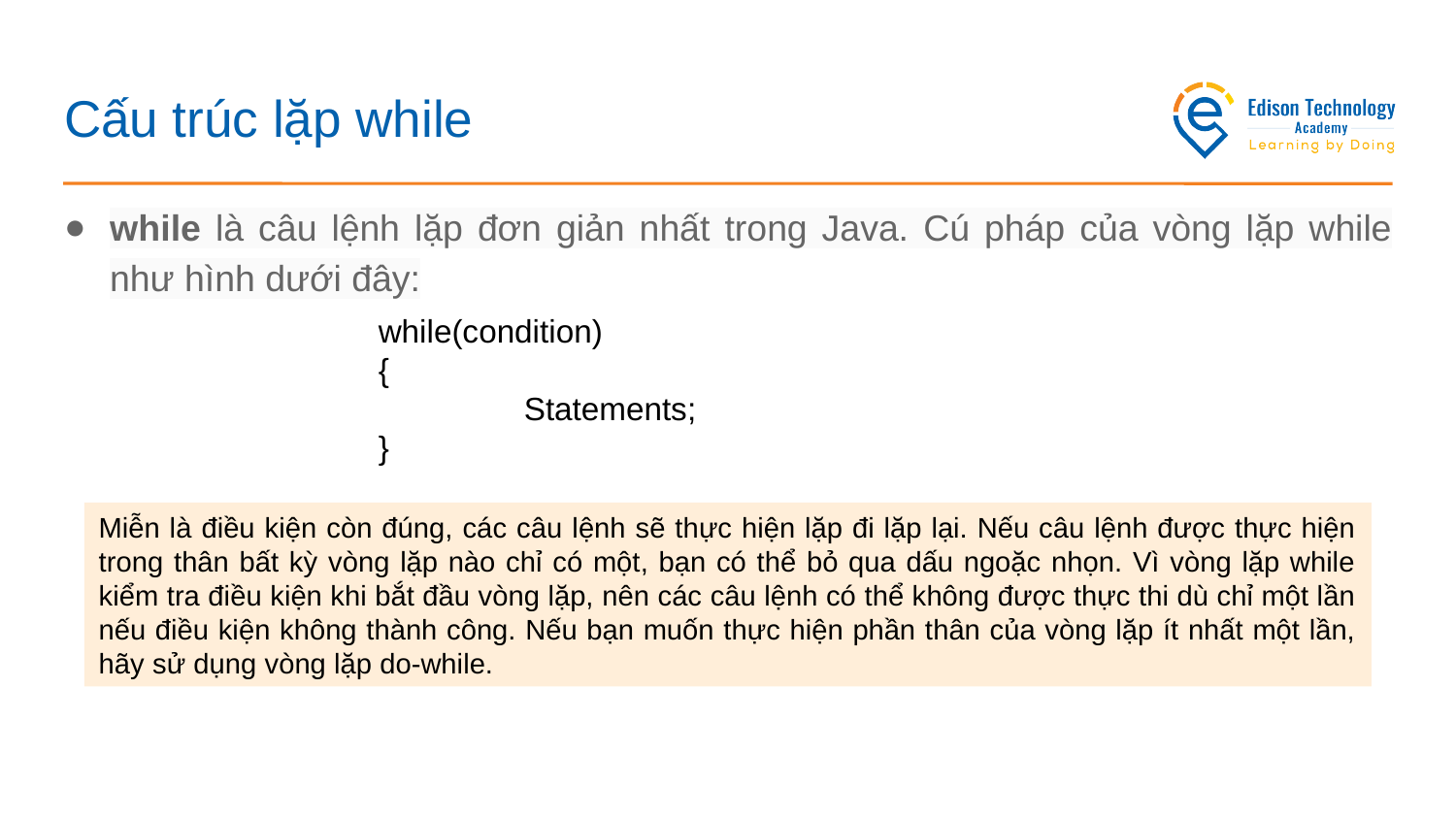

# Cấu trúc lặp while
while là câu lệnh lặp đơn giản nhất trong Java. Cú pháp của vòng lặp while như hình dưới đây:

while(condition)
{
	Statements;
}
Miễn là điều kiện còn đúng, các câu lệnh sẽ thực hiện lặp đi lặp lại. Nếu câu lệnh được thực hiện trong thân bất kỳ vòng lặp nào chỉ có một, bạn có thể bỏ qua dấu ngoặc nhọn. Vì vòng lặp while kiểm tra điều kiện khi bắt đầu vòng lặp, nên các câu lệnh có thể không được thực thi dù chỉ một lần nếu điều kiện không thành công. Nếu bạn muốn thực hiện phần thân của vòng lặp ít nhất một lần, hãy sử dụng vòng lặp do-while.